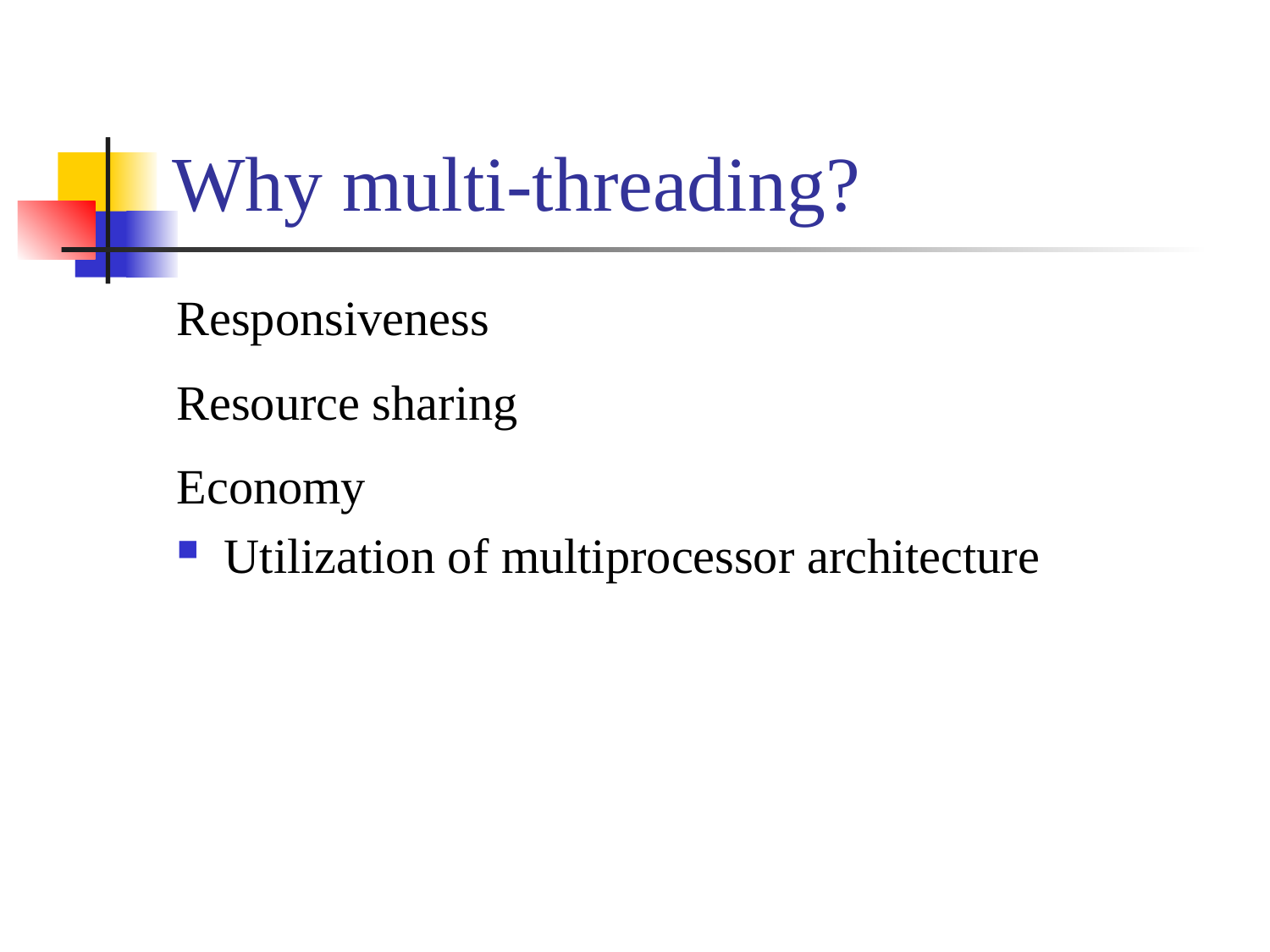

Why multi-threading?
Responsiveness
Resource sharing
Economy
Utilization of multiprocessor architecture